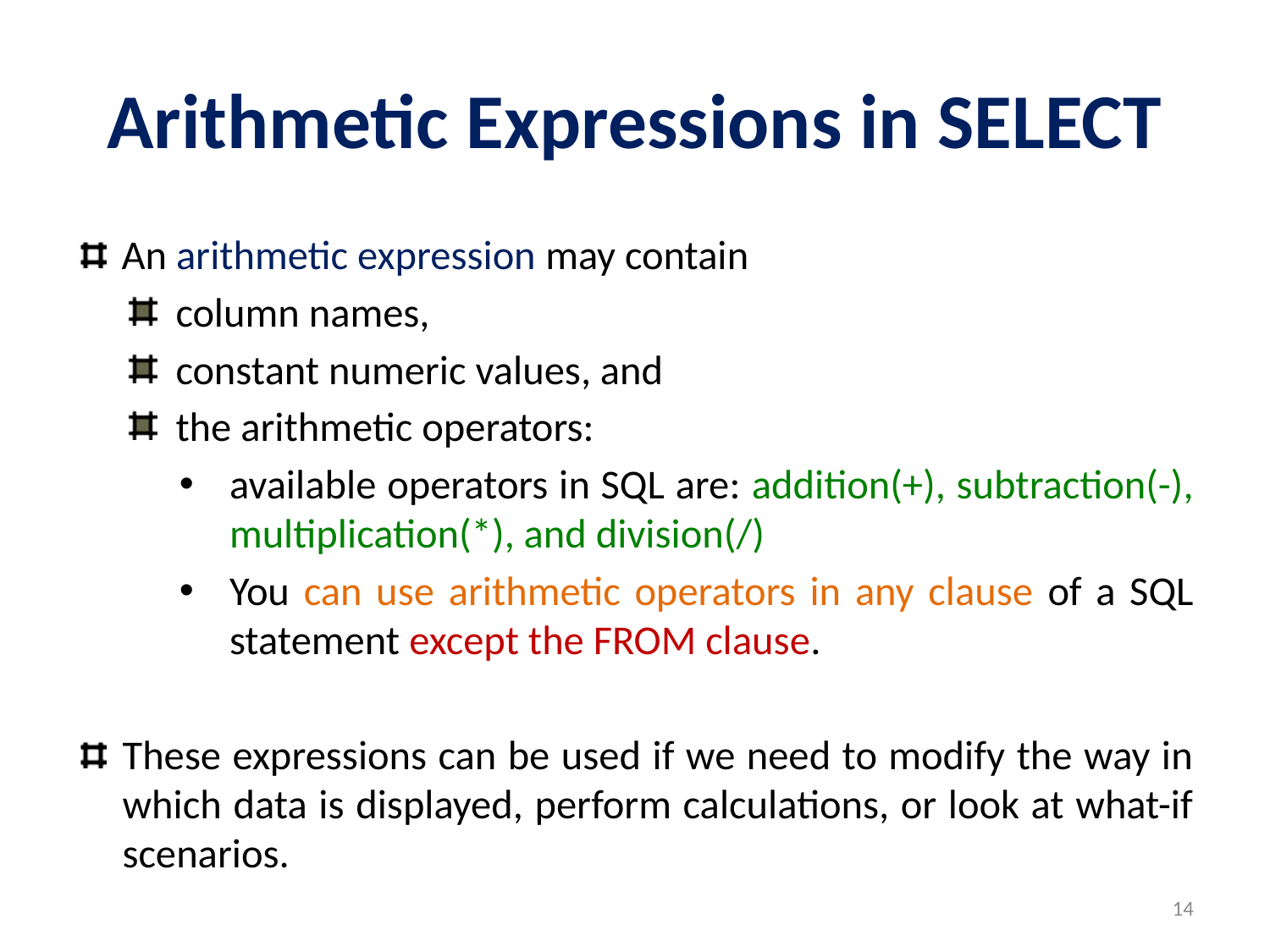

# Arithmetic Expressions in SELECT
An arithmetic expression may contain
column names,
constant numeric values, and
the arithmetic operators:
available operators in SQL are: addition(+), subtraction(-), multiplication(*), and division(/)
You can use arithmetic operators in any clause of a SQL statement except the FROM clause.

These expressions can be used if we need to modify the way in which data is displayed, perform calculations, or look at what-if scenarios.

14